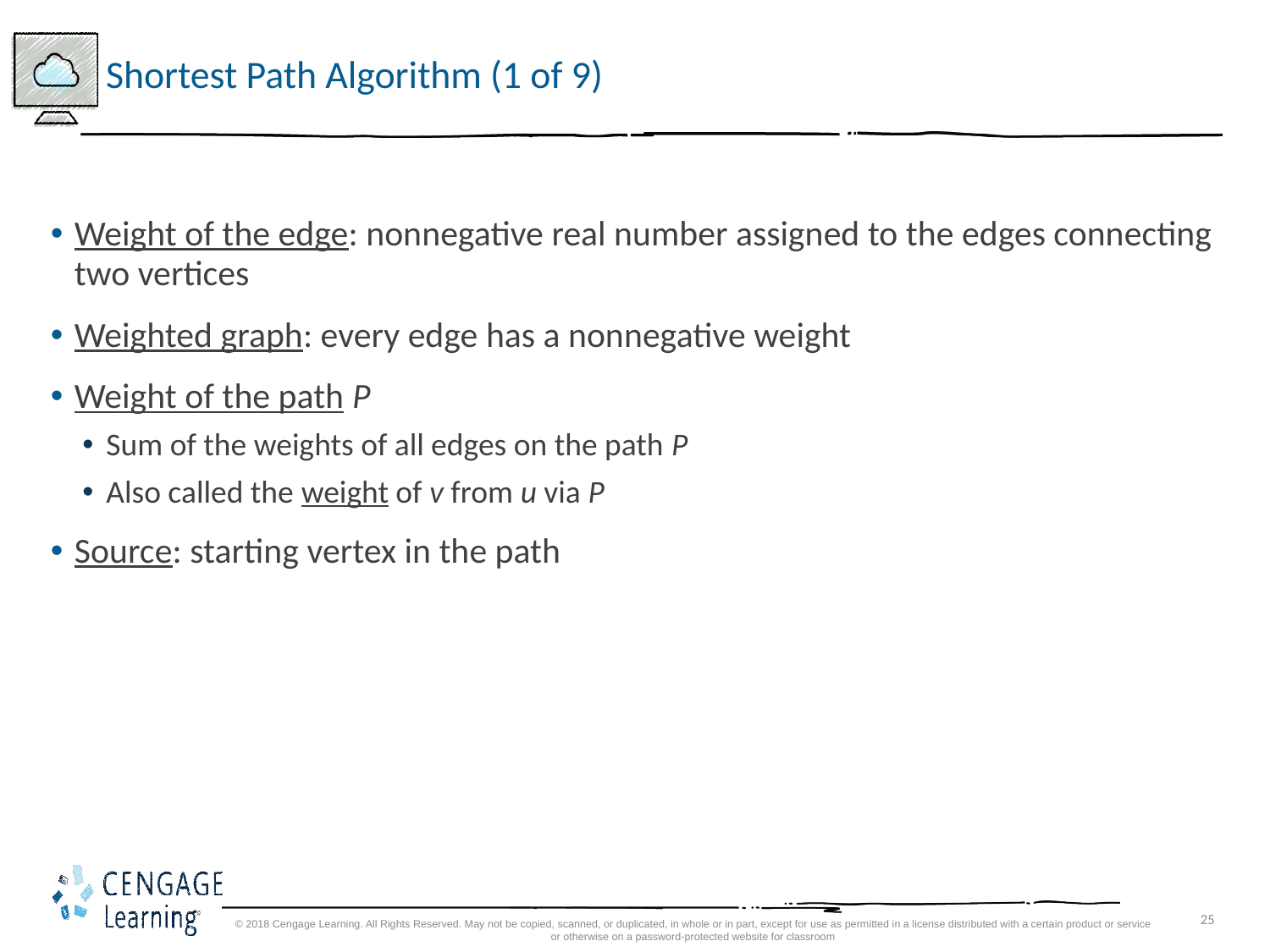

# Shortest Path Algorithm (1 of 9)
Weight of the edge: nonnegative real number assigned to the edges connecting two vertices
Weighted graph: every edge has a nonnegative weight
Weight of the path P
Sum of the weights of all edges on the path P
Also called the weight of v from u via P
Source: starting vertex in the path
© 2018 Cengage Learning. All Rights Reserved. May not be copied, scanned, or duplicated, in whole or in part, except for use as permitted in a license distributed with a certain product or service or otherwise on a password-protected website for classroom